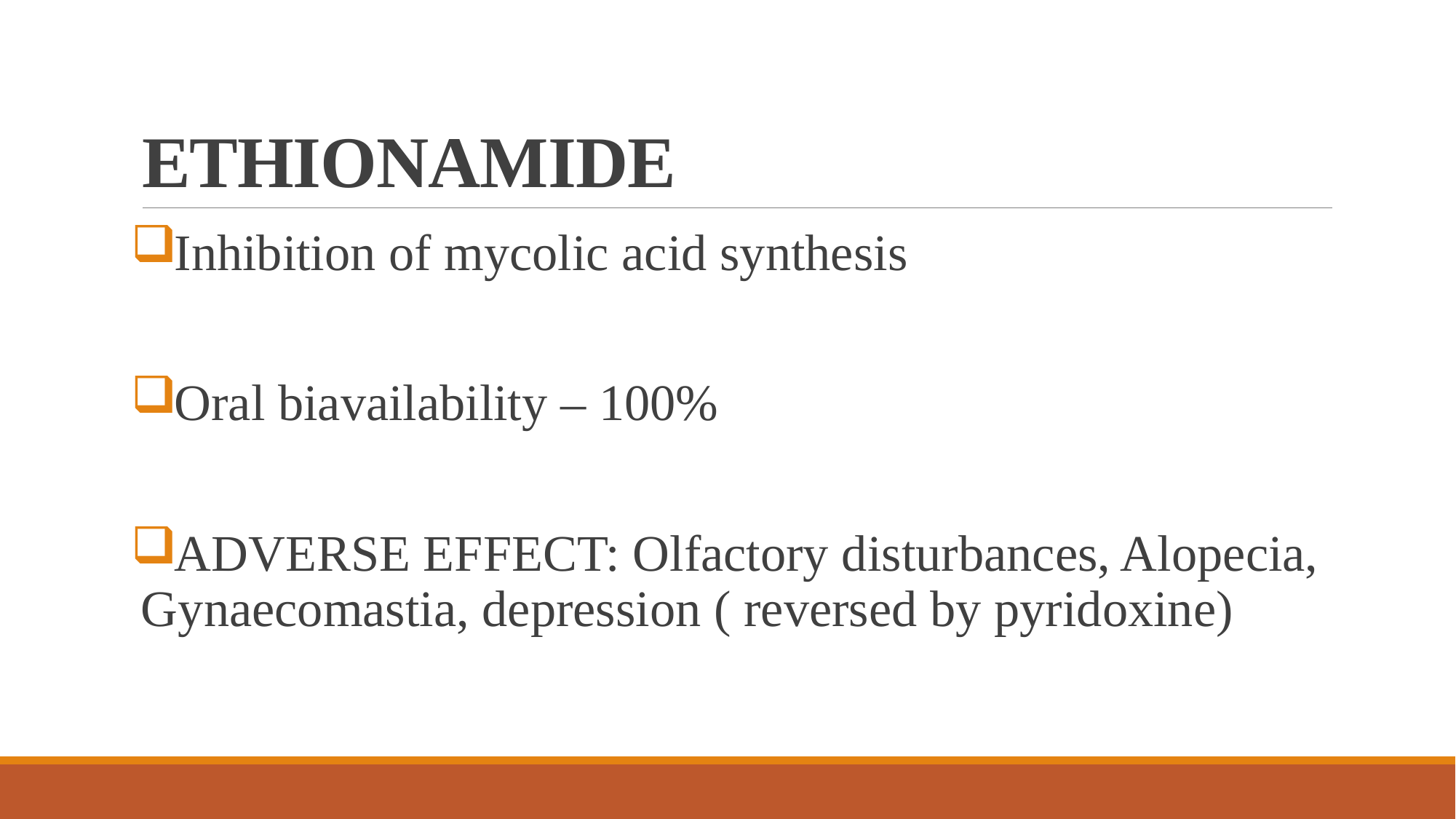

# ETHIONAMIDE
Inhibition of mycolic acid synthesis

Oral biavailability – 100%

ADVERSE EFFECT: Olfactory disturbances, Alopecia, Gynaecomastia, depression ( reversed by pyridoxine)